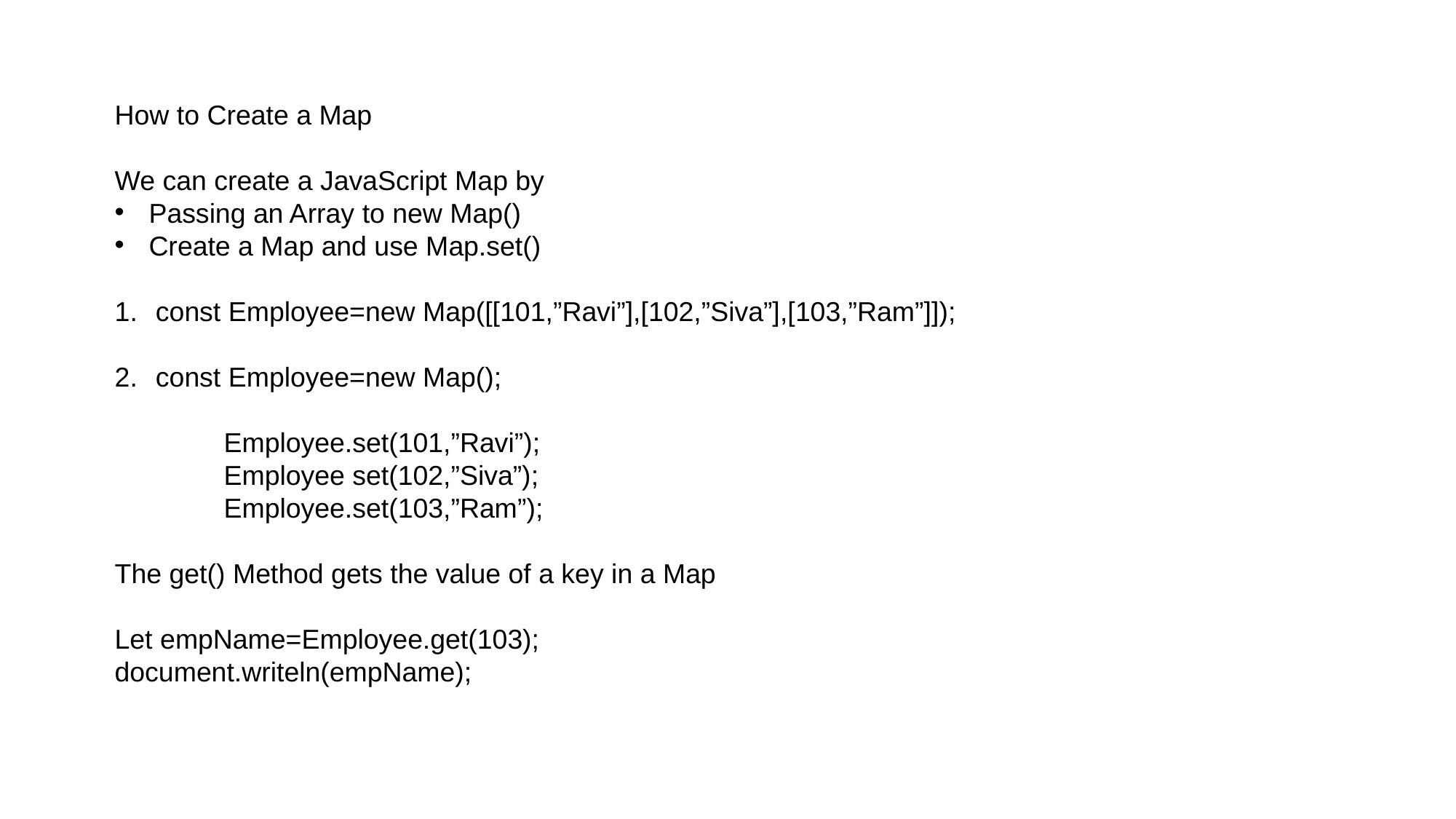

How to Create a Map

We can create a JavaScript Map by
Passing an Array to new Map()
Create a Map and use Map.set()

const Employee=new Map([[101,”Ravi”],[102,”Siva”],[103,”Ram”]]);

const Employee=new Map();

	Employee.set(101,”Ravi”);
	Employee set(102,”Siva”);
	Employee.set(103,”Ram”);

The get() Method gets the value of a key in a Map

Let empName=Employee.get(103);
document.writeln(empName);